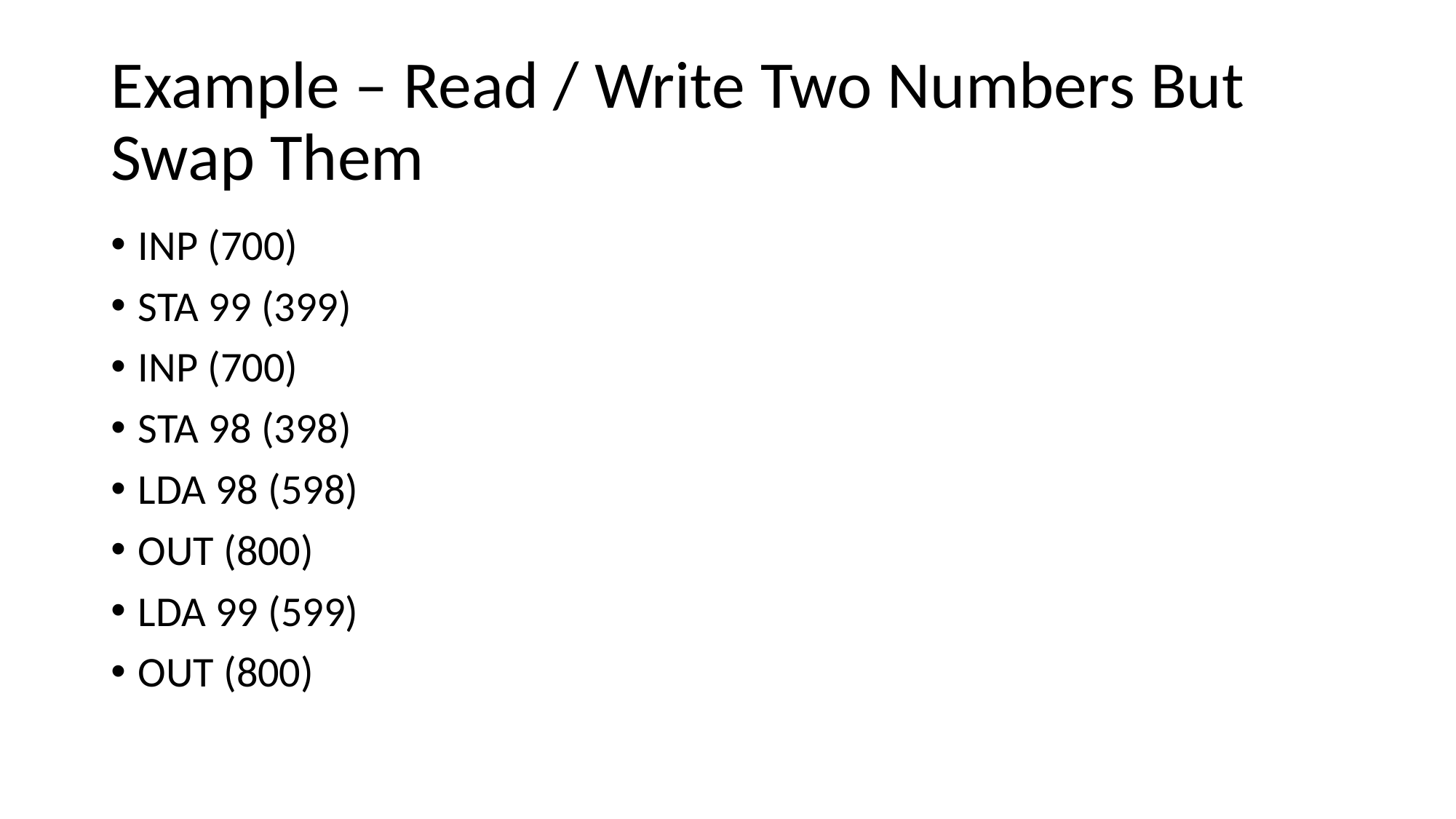

# Example – Read / Write Two Numbers But Swap Them
INP (700)
STA 99 (399)
INP (700)
STA 98 (398)
LDA 98 (598)
OUT (800)
LDA 99 (599)
OUT (800)